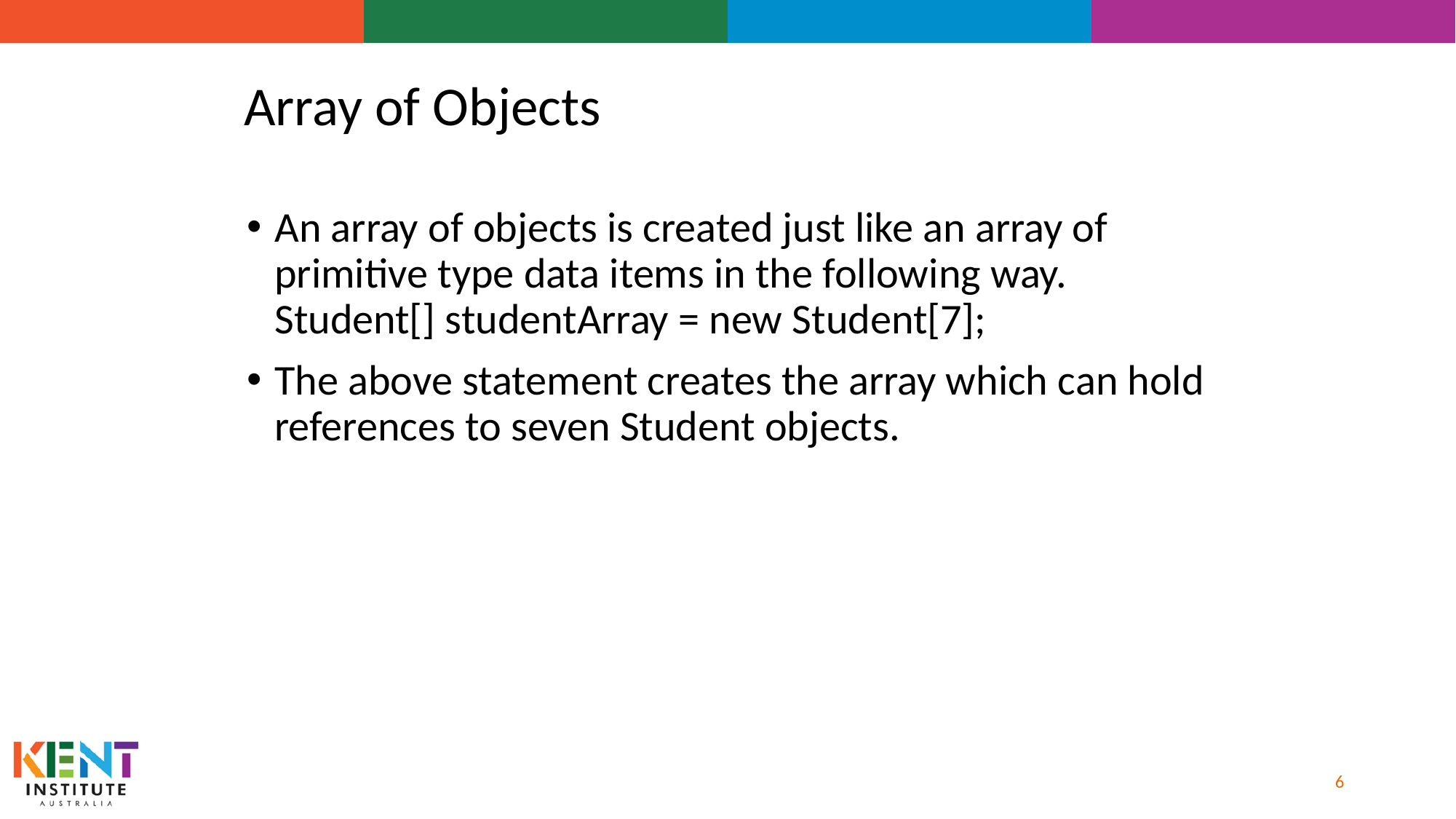

# Array of Objects
An array of objects is created just like an array of primitive type data items in the following way.
Student[] studentArray = new Student[7];
The above statement creates the array which can hold references to seven Student objects.

6